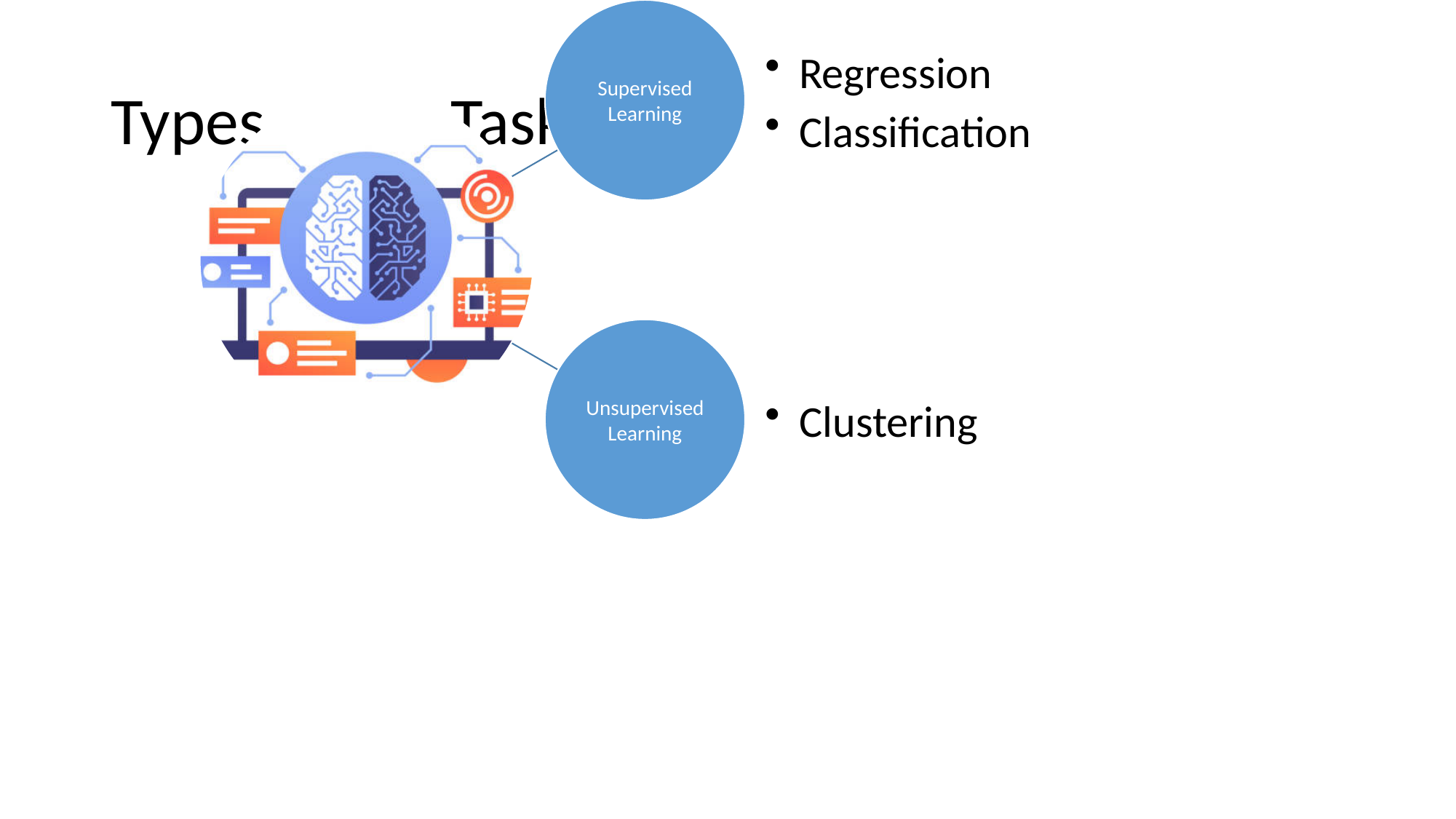

# Types of ML Tasks
Supervised Learning
Regression
Classification
Unsupervised Learning
Clustering